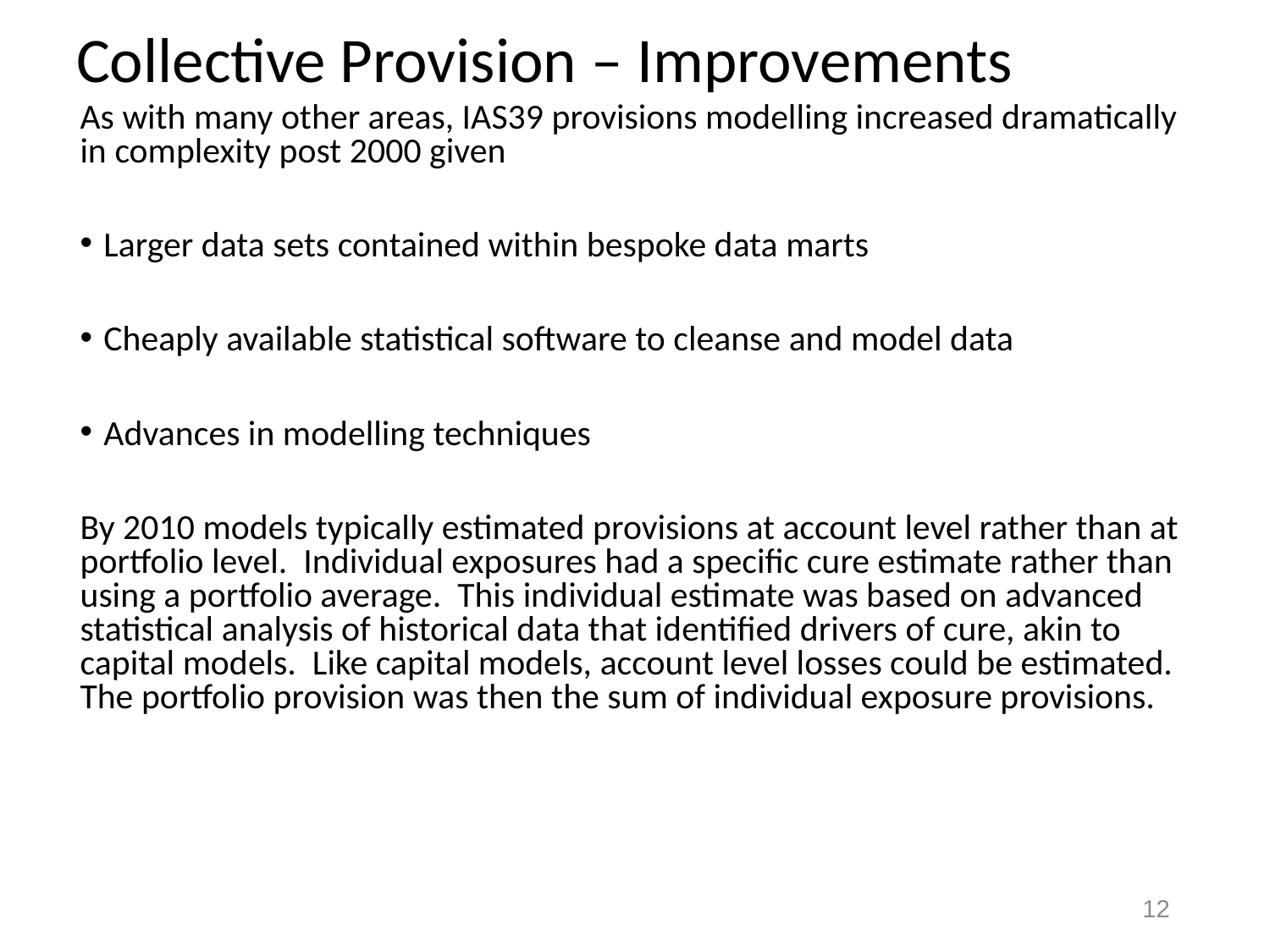

# Collective Provision – Improvements
As with many other areas, IAS39 provisions modelling increased dramatically in complexity post 2000 given

Larger data sets contained within bespoke data marts

Cheaply available statistical software to cleanse and model data

Advances in modelling techniques

By 2010 models typically estimated provisions at account level rather than at portfolio level.  Individual exposures had a specific cure estimate rather than using a portfolio average.  This individual estimate was based on advanced statistical analysis of historical data that identified drivers of cure, akin to capital models.  Like capital models, account level losses could be estimated.  The portfolio provision was then the sum of individual exposure provisions.

12